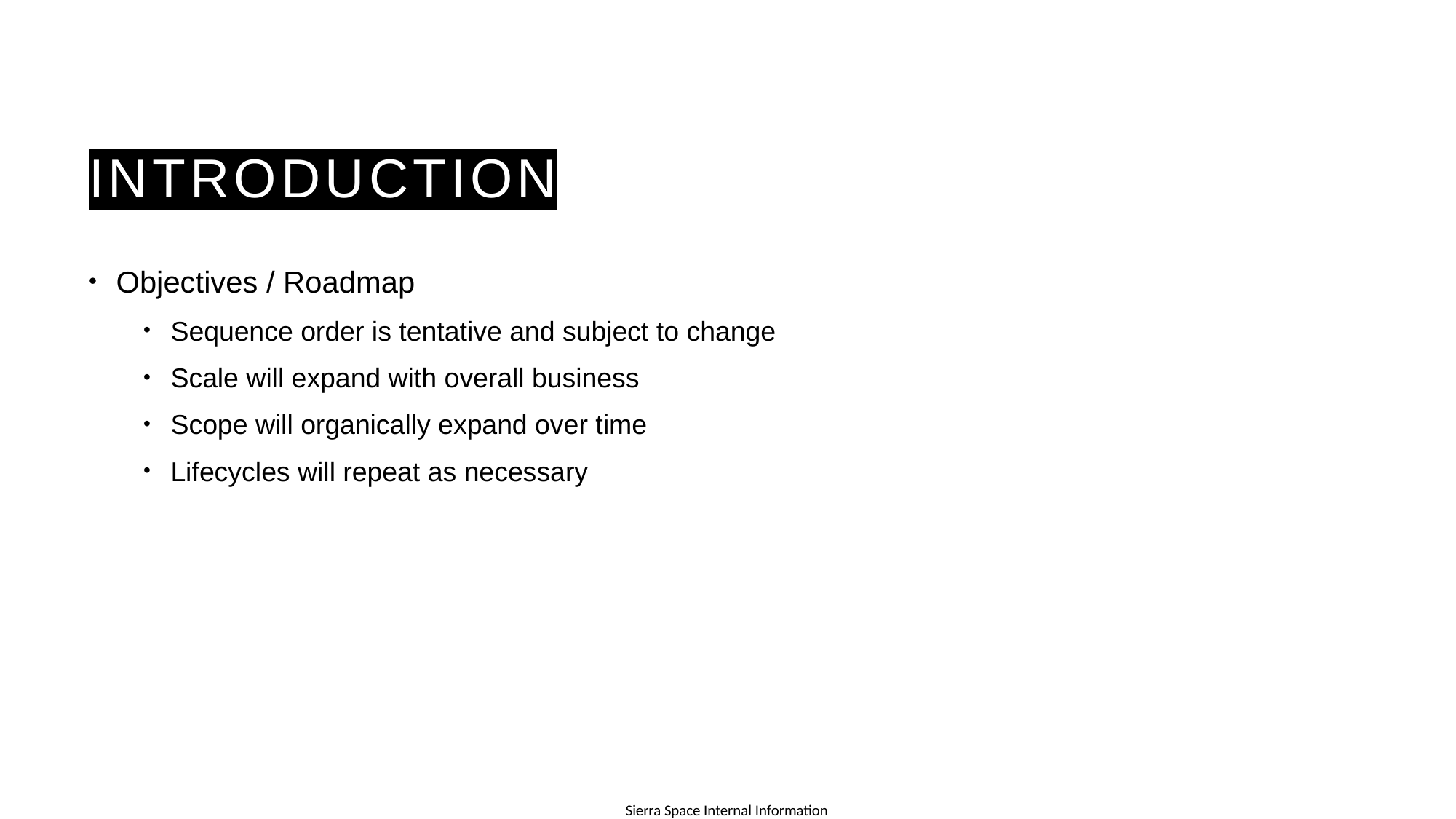

# Introduction
Objectives / Roadmap
Sequence order is tentative and subject to change
Scale will expand with overall business
Scope will organically expand over time
Lifecycles will repeat as necessary